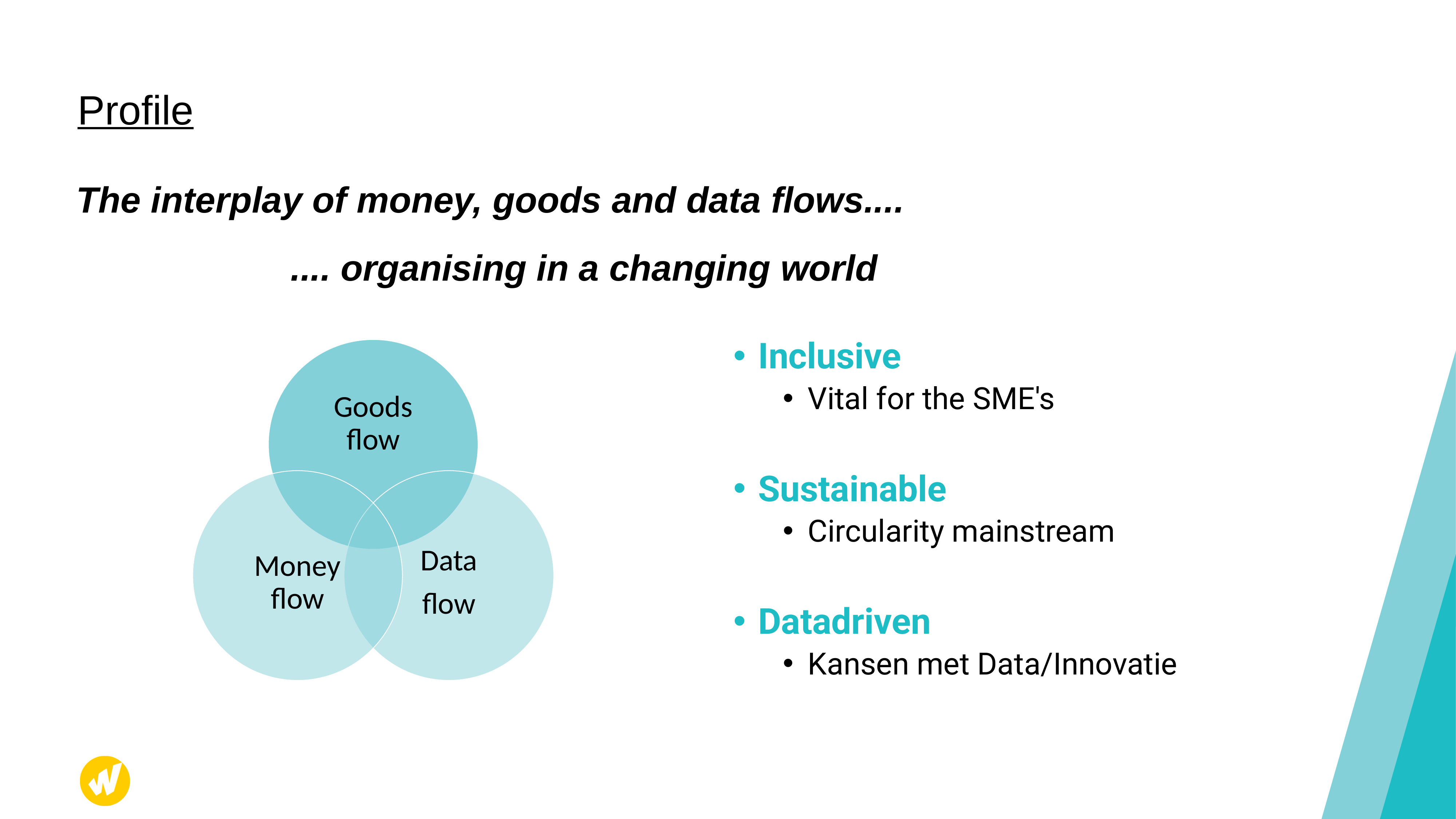

Profile
# The interplay of money, goods and data flows....										     .... organising in a changing world
Goods
flow
Data
flow
Money
flow
Inclusive
Vital for the SME's

Sustainable
Circularity mainstream

Datadriven
Kansen met Data/Innovatie